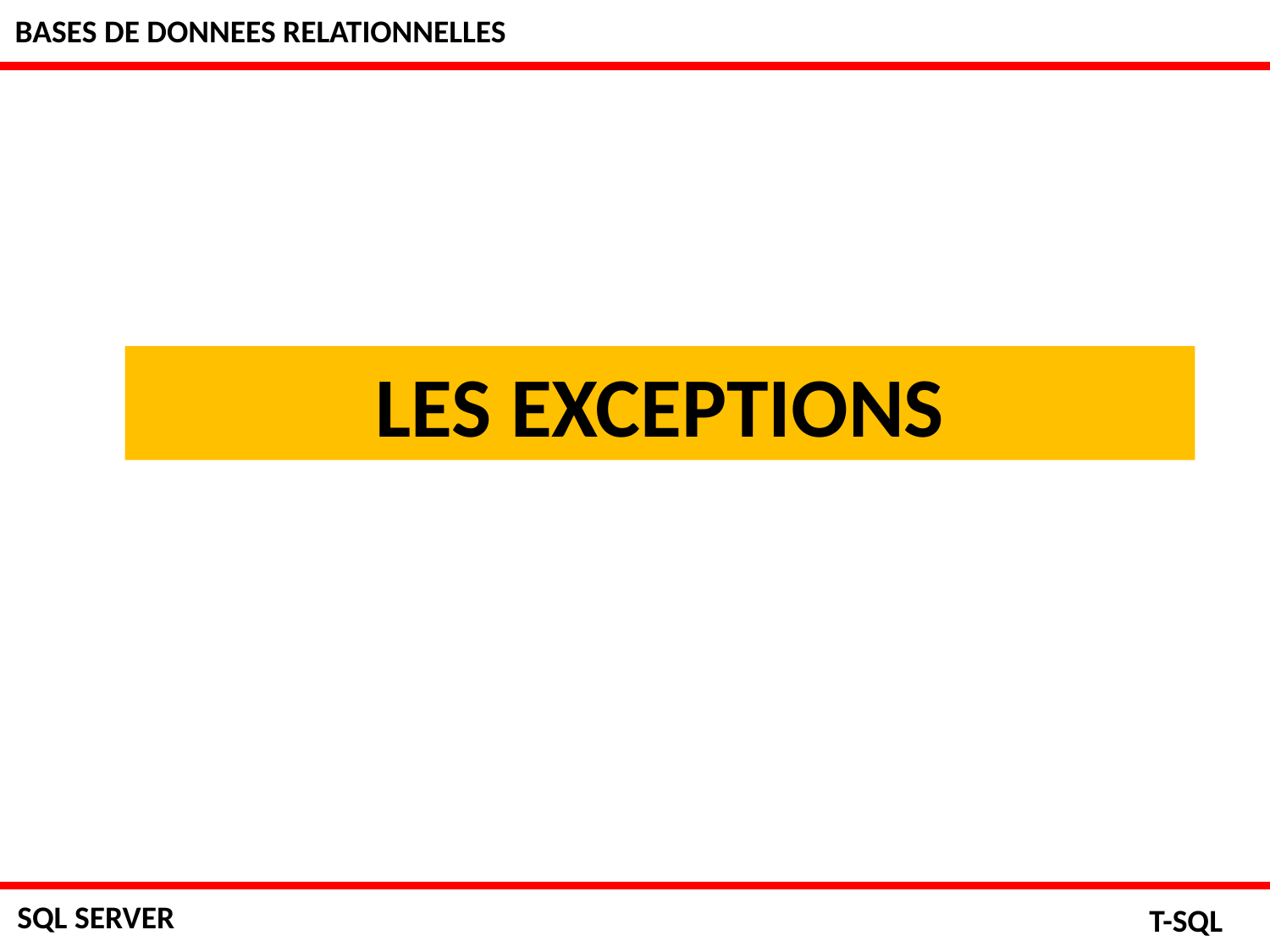

BASES DE DONNEES RELATIONNELLES
LES EXCEPTIONS
SQL SERVER
T-SQL